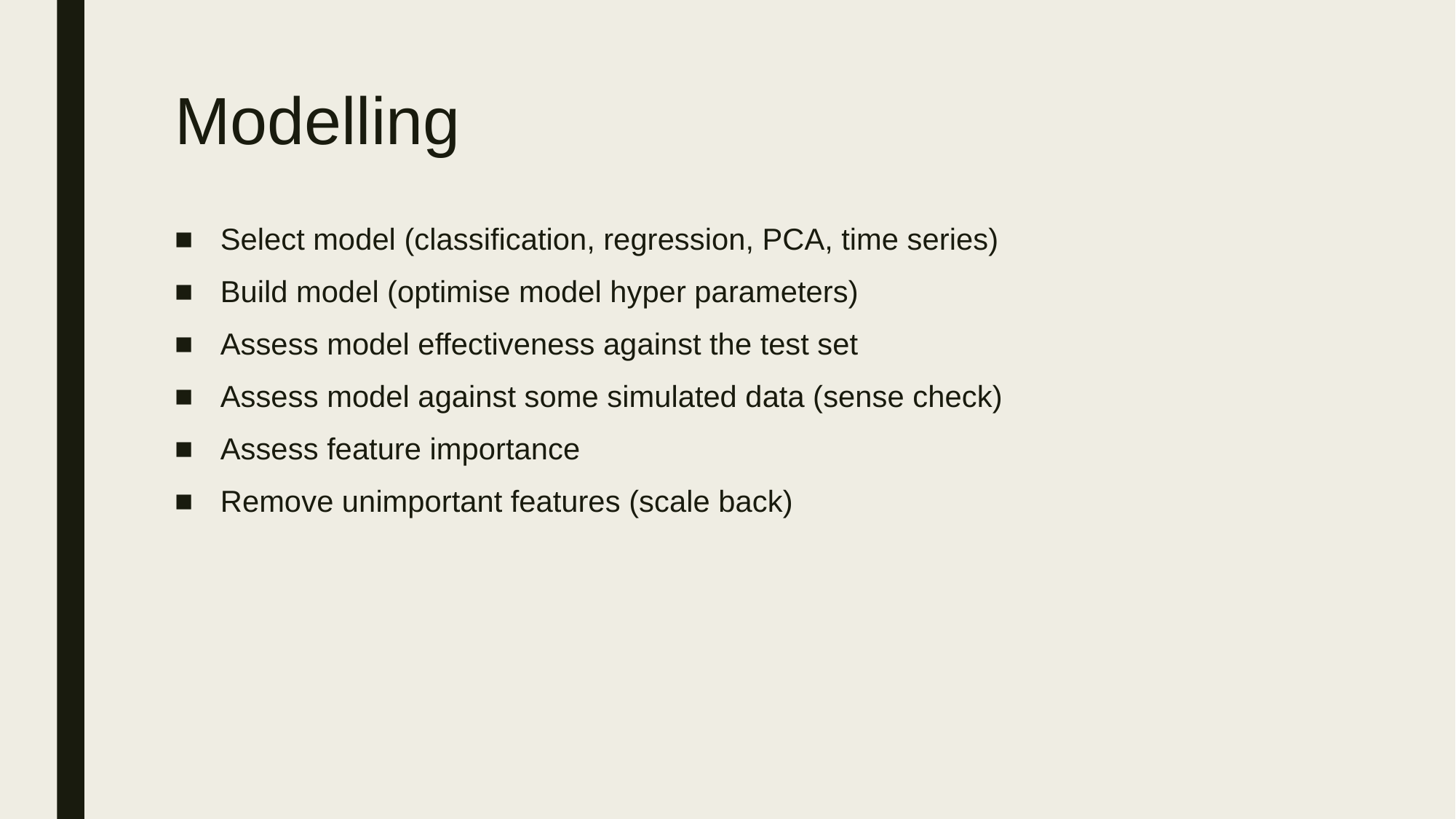

# Modelling
Select model (classification, regression, PCA, time series)
Build model (optimise model hyper parameters)
Assess model effectiveness against the test set
Assess model against some simulated data (sense check)
Assess feature importance
Remove unimportant features (scale back)